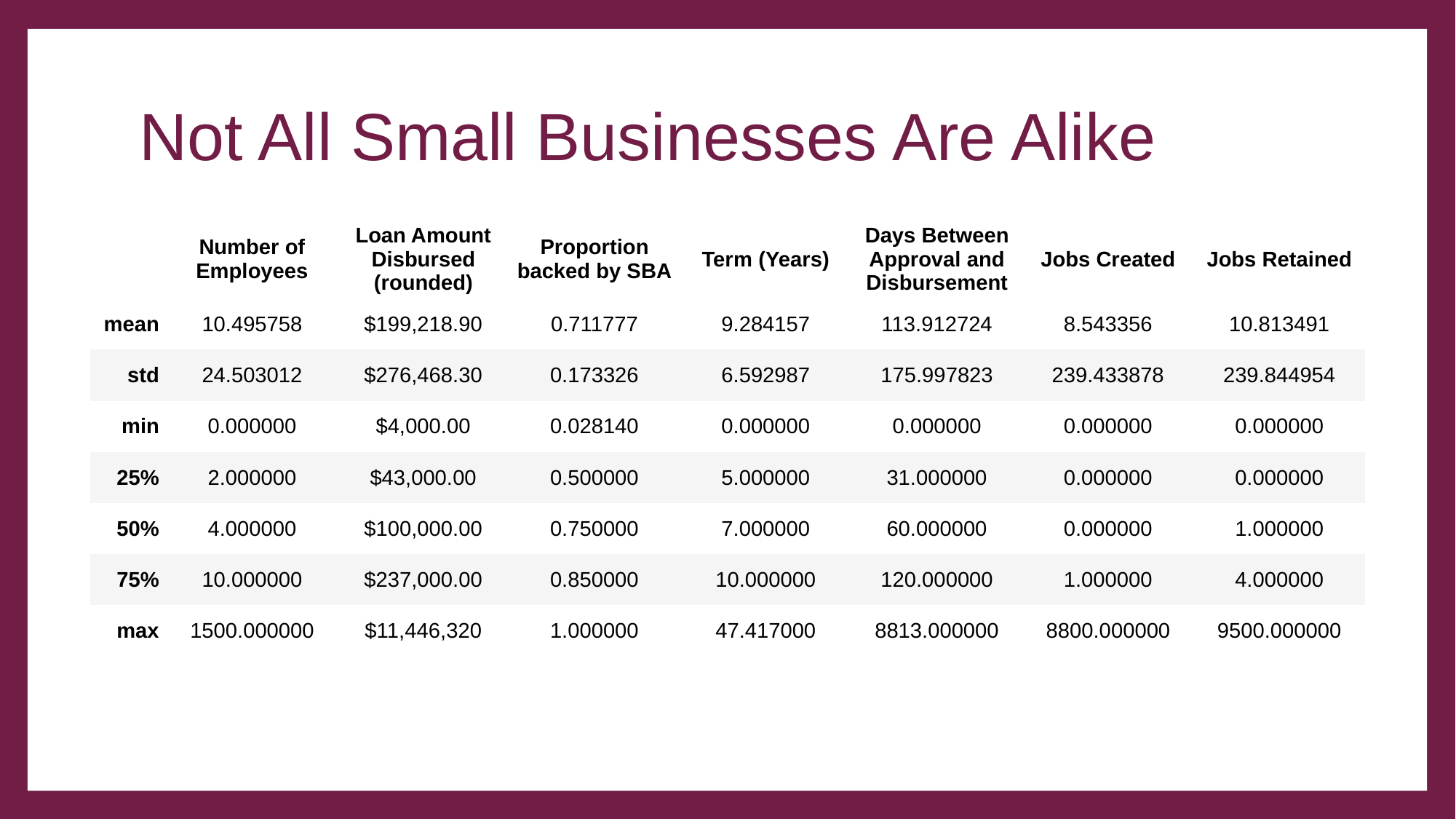

# Not All Small Businesses Are Alike
|  | Number of Employees | Loan Amount Disbursed (rounded) | Proportion backed by SBA | Term (Years) | Days Between Approval and Disbursement | Jobs Created | Jobs Retained |
| --- | --- | --- | --- | --- | --- | --- | --- |
| mean | 10.495758 | $199,218.90 | 0.711777 | 9.284157 | 113.912724 | 8.543356 | 10.813491 |
| std | 24.503012 | $276,468.30 | 0.173326 | 6.592987 | 175.997823 | 239.433878 | 239.844954 |
| min | 0.000000 | $4,000.00 | 0.028140 | 0.000000 | 0.000000 | 0.000000 | 0.000000 |
| 25% | 2.000000 | $43,000.00 | 0.500000 | 5.000000 | 31.000000 | 0.000000 | 0.000000 |
| 50% | 4.000000 | $100,000.00 | 0.750000 | 7.000000 | 60.000000 | 0.000000 | 1.000000 |
| 75% | 10.000000 | $237,000.00 | 0.850000 | 10.000000 | 120.000000 | 1.000000 | 4.000000 |
| max | 1500.000000 | $11,446,320 | 1.000000 | 47.417000 | 8813.000000 | 8800.000000 | 9500.000000 |